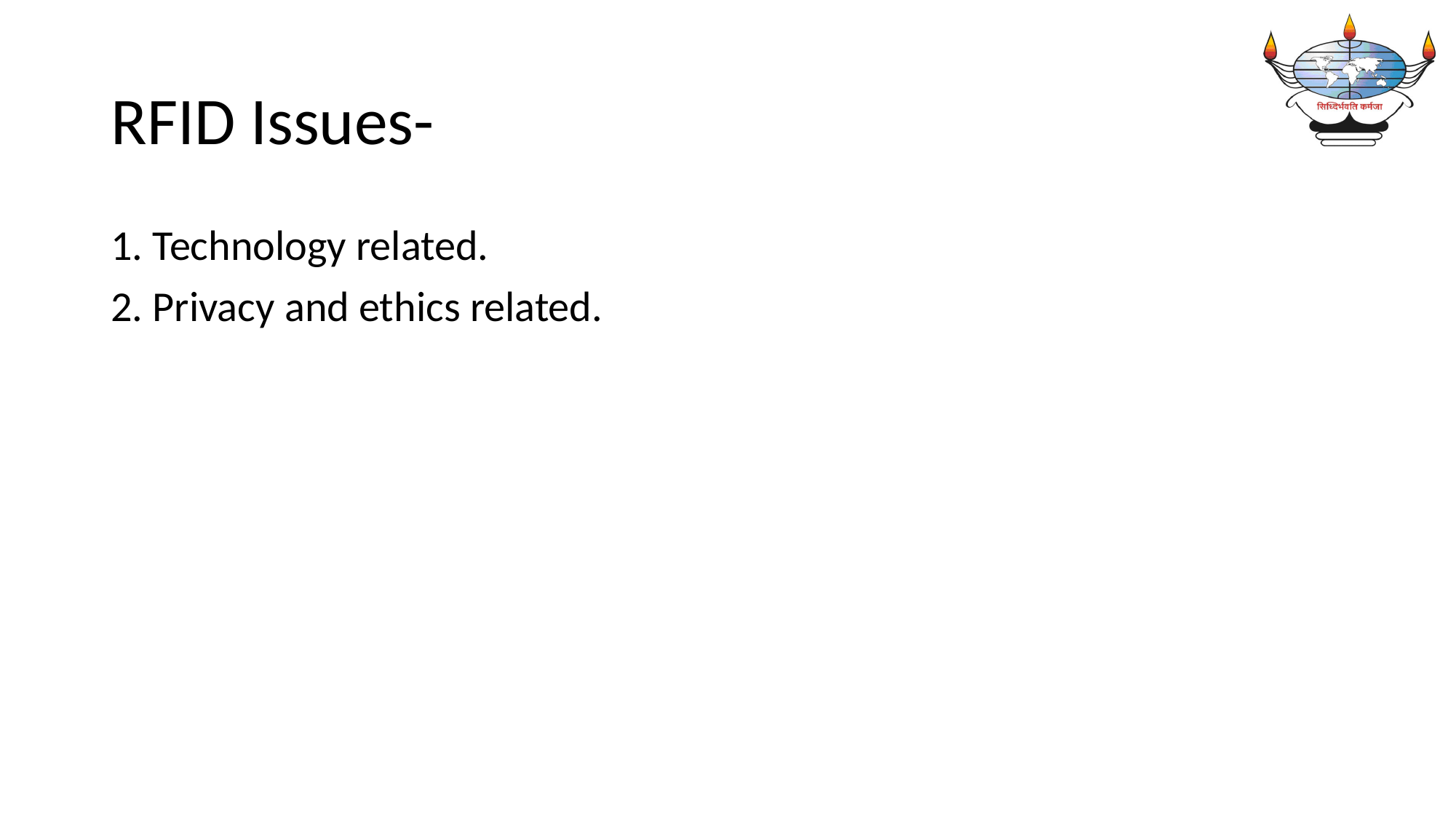

# RFID Issues-
1. Technology related.
2. Privacy and ethics related.